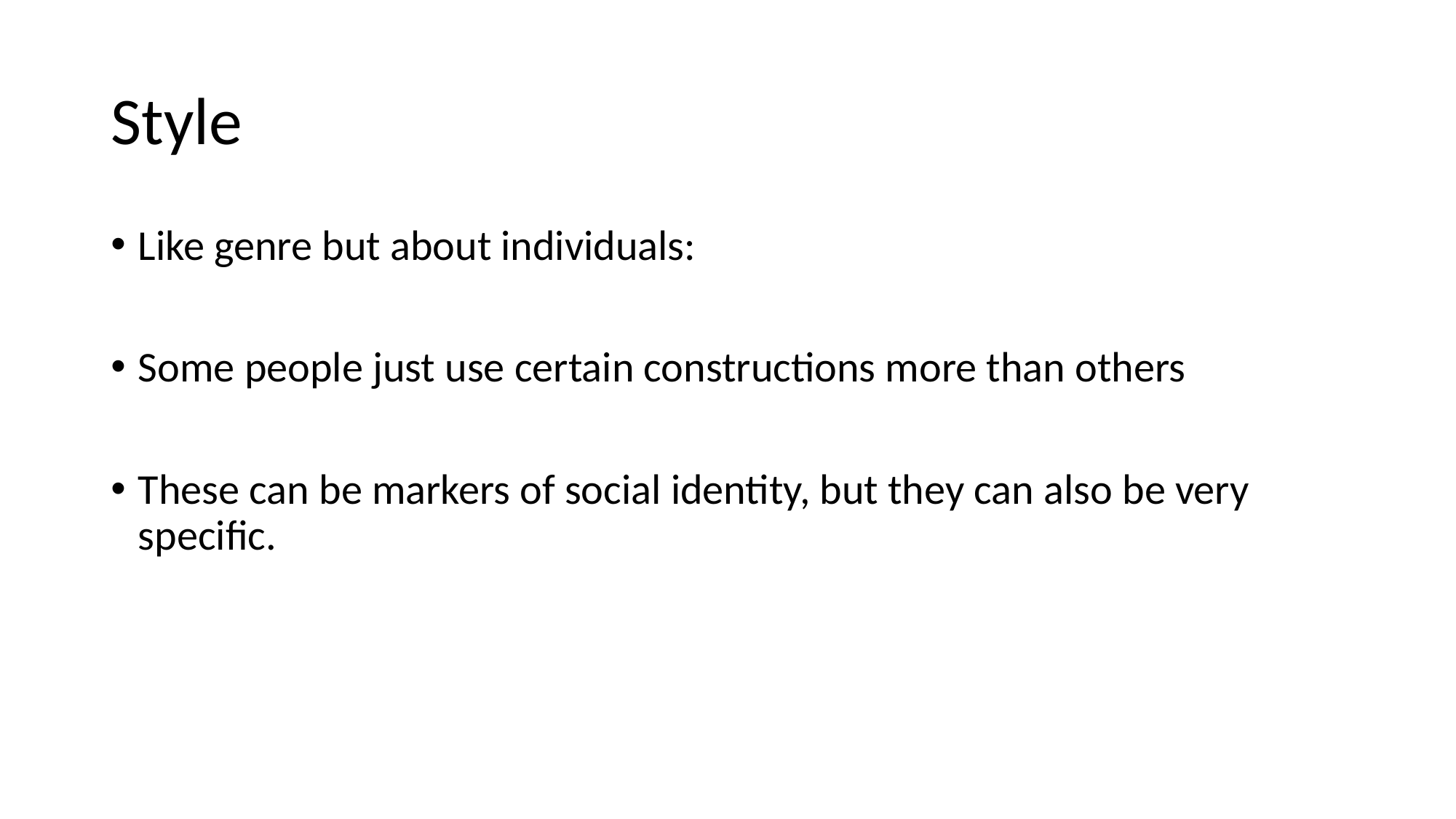

# Style
Like genre but about individuals:

Some people just use certain constructions more than others

These can be markers of social identity, but they can also be very specific.